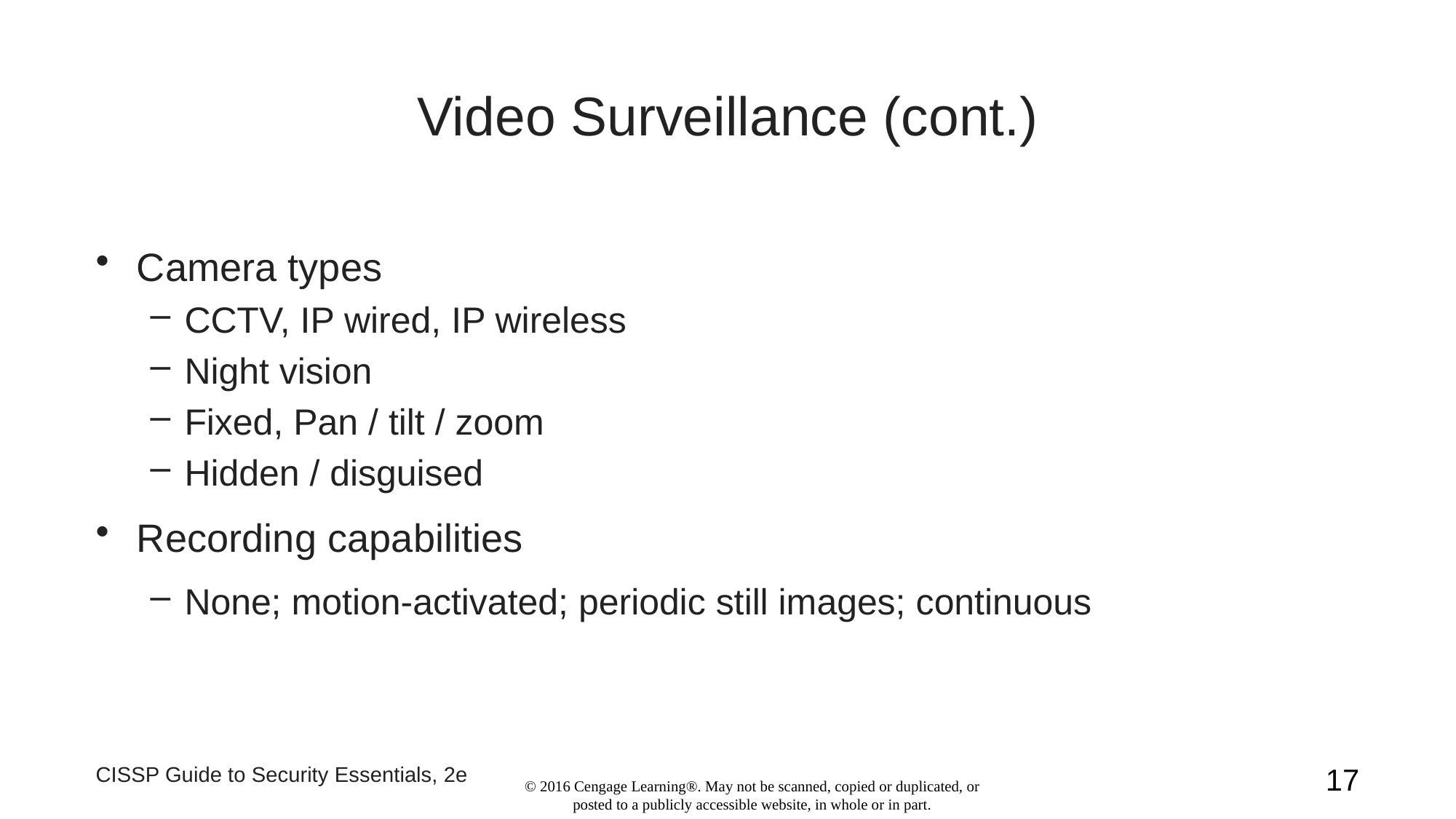

# Video Surveillance (cont.)
Camera types
CCTV, IP wired, IP wireless
Night vision
Fixed, Pan / tilt / zoom
Hidden / disguised
Recording capabilities
None; motion-activated; periodic still images; continuous

CISSP Guide to Security Essentials, 2e
17
© 2016 Cengage Learning®. May not be scanned, copied or duplicated, or posted to a publicly accessible website, in whole or in part.